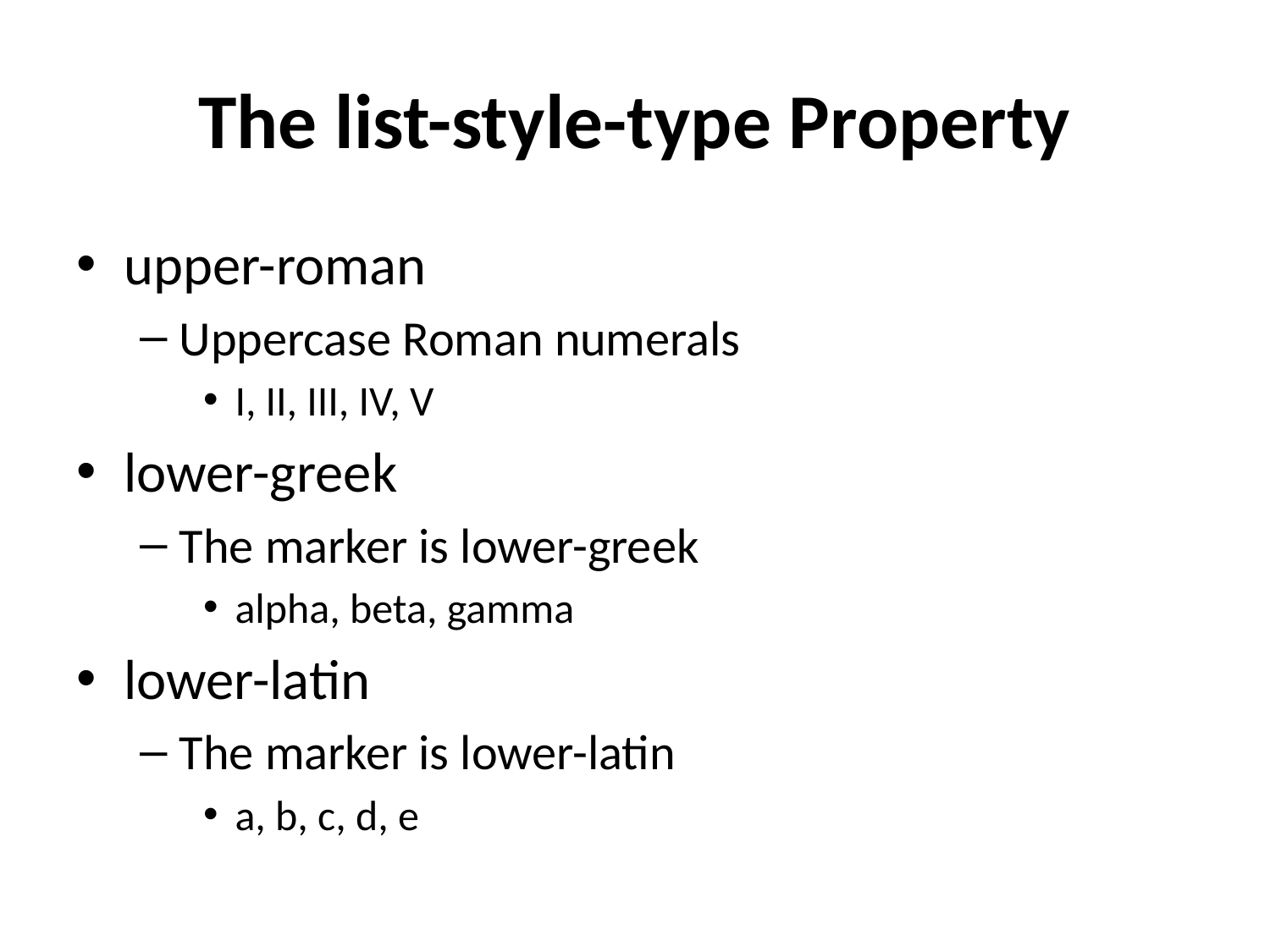

# The list-style-type Property
upper-roman
Uppercase Roman numerals
I, II, III, IV, V
lower-greek
The marker is lower-greek
alpha, beta, gamma
lower-latin
The marker is lower-latin
a, b, c, d, e